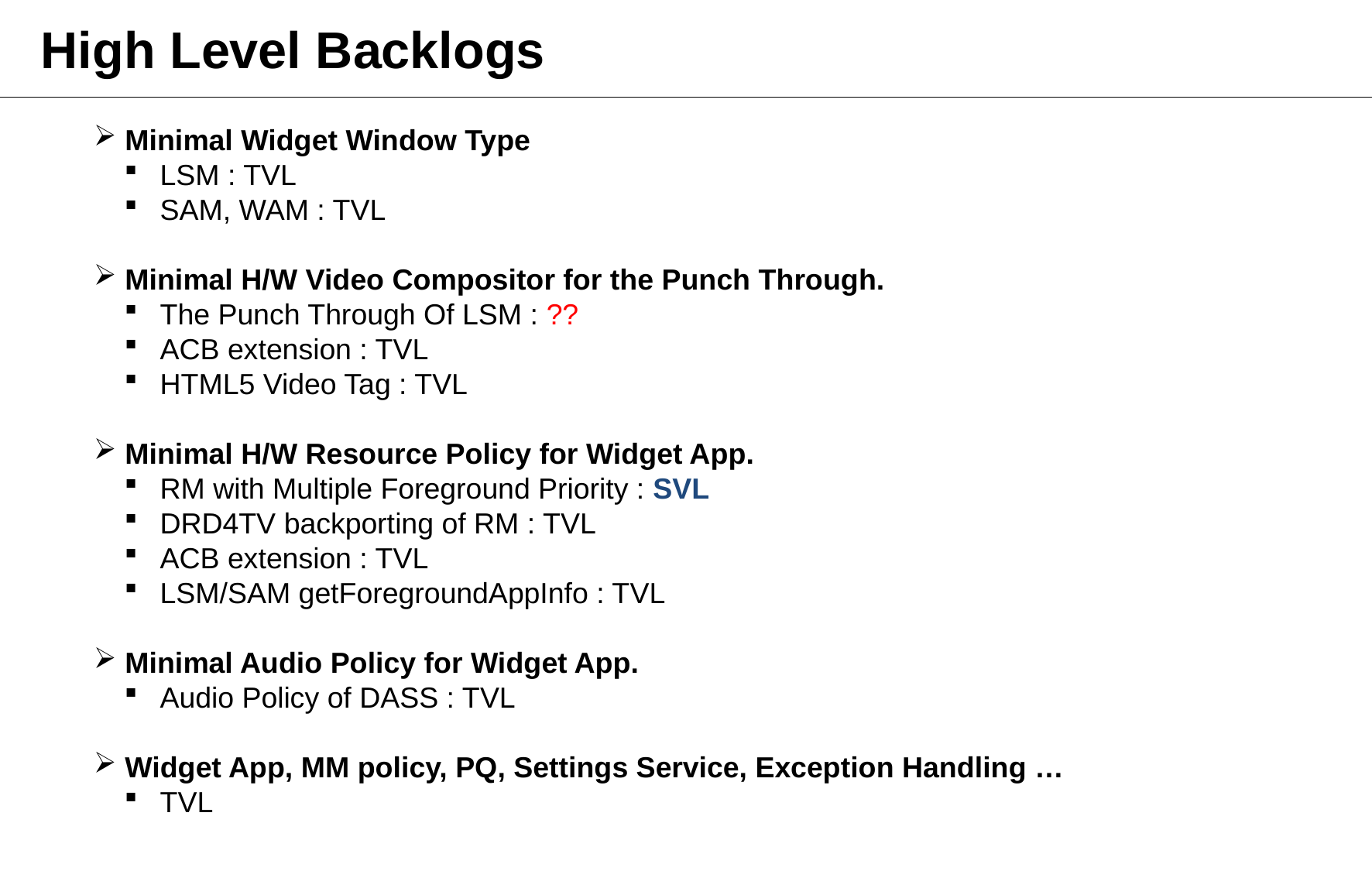

High Level Backlogs
 Minimal Widget Window Type
 LSM : TVL
 SAM, WAM : TVL

 Minimal H/W Video Compositor for the Punch Through.
 The Punch Through Of LSM : ??
 ACB extension : TVL
 HTML5 Video Tag : TVL

 Minimal H/W Resource Policy for Widget App.
 RM with Multiple Foreground Priority : SVL
 DRD4TV backporting of RM : TVL
 ACB extension : TVL
 LSM/SAM getForegroundAppInfo : TVL

 Minimal Audio Policy for Widget App.
 Audio Policy of DASS : TVL

 Widget App, MM policy, PQ, Settings Service, Exception Handling …
 TVL